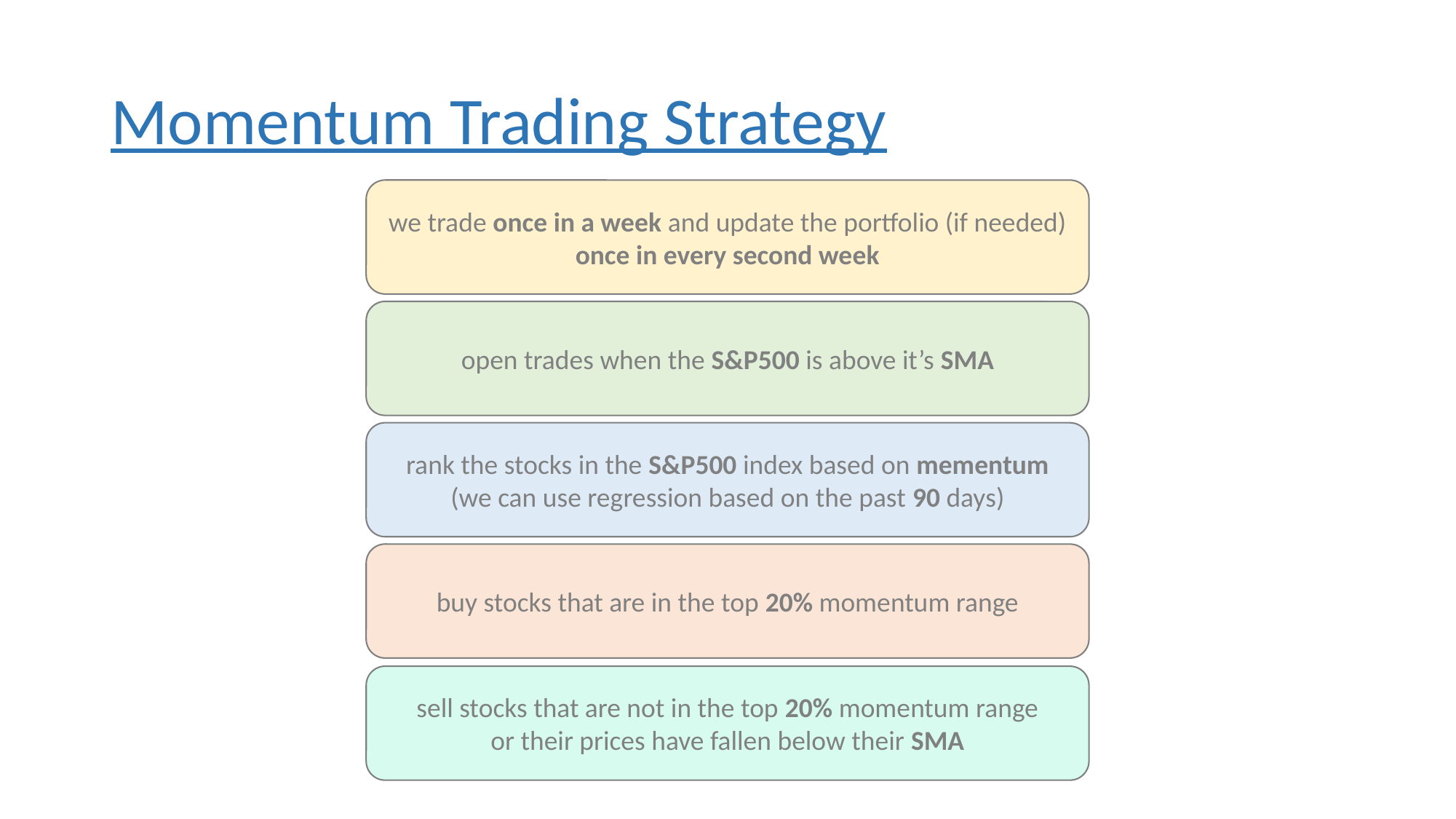

# Momentum Trading Strategy
we trade once in a week and update the portfolio (if needed) once in every second week
open trades when the S&P500 is above it’s SMA
rank the stocks in the S&P500 index based on mementum
(we can use regression based on the past 90 days)
buy stocks that are in the top 20% momentum range
sell stocks that are not in the top 20% momentum range
or their prices have fallen below their SMA